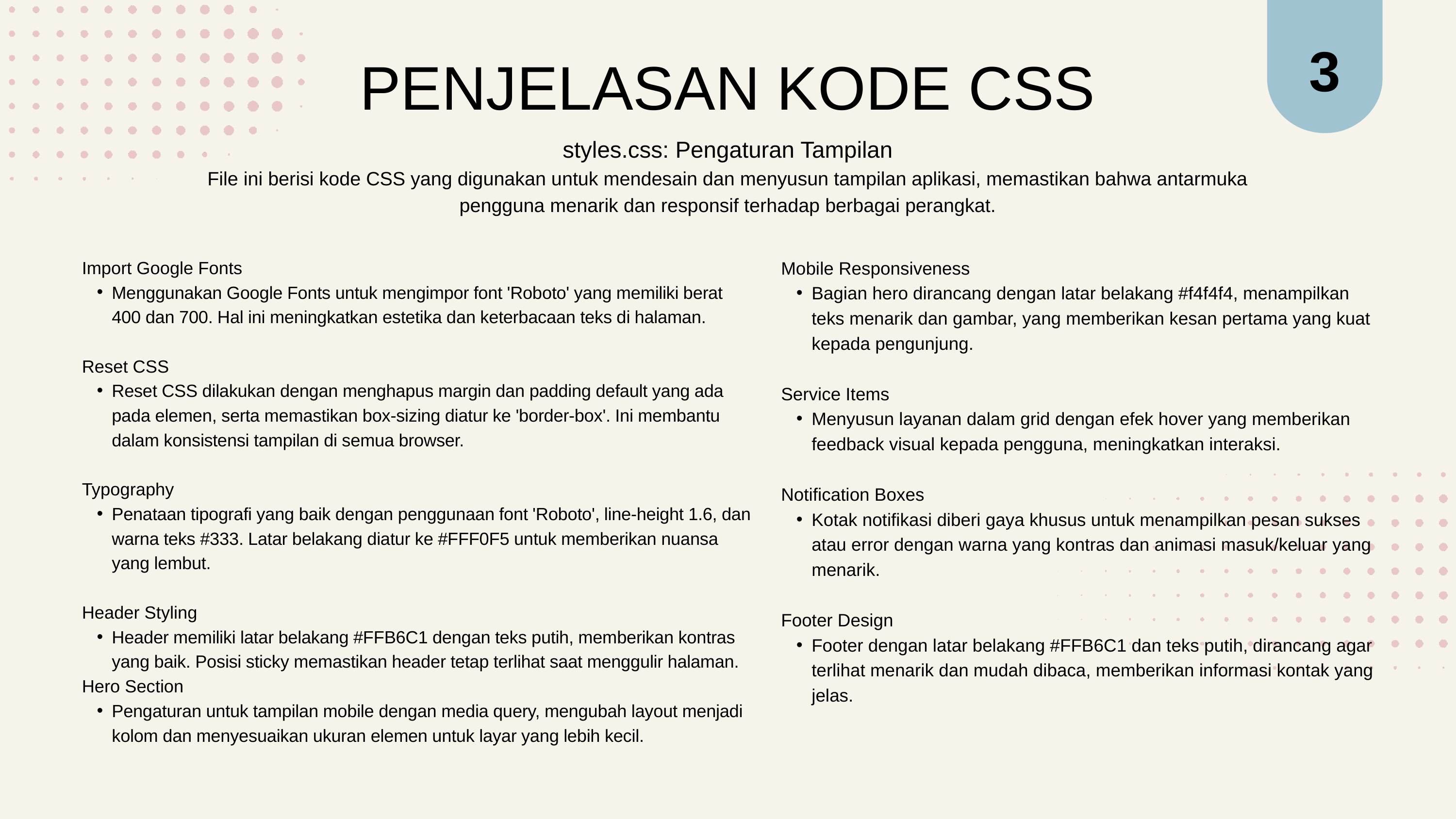

3
PENJELASAN KODE CSS
styles.css: Pengaturan Tampilan
File ini berisi kode CSS yang digunakan untuk mendesain dan menyusun tampilan aplikasi, memastikan bahwa antarmuka pengguna menarik dan responsif terhadap berbagai perangkat.

Import Google Fonts
Menggunakan Google Fonts untuk mengimpor font 'Roboto' yang memiliki berat 400 dan 700. Hal ini meningkatkan estetika dan keterbacaan teks di halaman.

Reset CSS
Reset CSS dilakukan dengan menghapus margin dan padding default yang ada pada elemen, serta memastikan box-sizing diatur ke 'border-box'. Ini membantu dalam konsistensi tampilan di semua browser.

Typography
Penataan tipografi yang baik dengan penggunaan font 'Roboto', line-height 1.6, dan warna teks #333. Latar belakang diatur ke #FFF0F5 untuk memberikan nuansa yang lembut.

Header Styling
Header memiliki latar belakang #FFB6C1 dengan teks putih, memberikan kontras yang baik. Posisi sticky memastikan header tetap terlihat saat menggulir halaman.
Hero Section
Pengaturan untuk tampilan mobile dengan media query, mengubah layout menjadi kolom dan menyesuaikan ukuran elemen untuk layar yang lebih kecil.

Mobile Responsiveness
Bagian hero dirancang dengan latar belakang #f4f4f4, menampilkan teks menarik dan gambar, yang memberikan kesan pertama yang kuat kepada pengunjung.

Service Items
Menyusun layanan dalam grid dengan efek hover yang memberikan feedback visual kepada pengguna, meningkatkan interaksi.

Notification Boxes
Kotak notifikasi diberi gaya khusus untuk menampilkan pesan sukses atau error dengan warna yang kontras dan animasi masuk/keluar yang menarik.

Footer Design
Footer dengan latar belakang #FFB6C1 dan teks putih, dirancang agar terlihat menarik dan mudah dibaca, memberikan informasi kontak yang jelas.